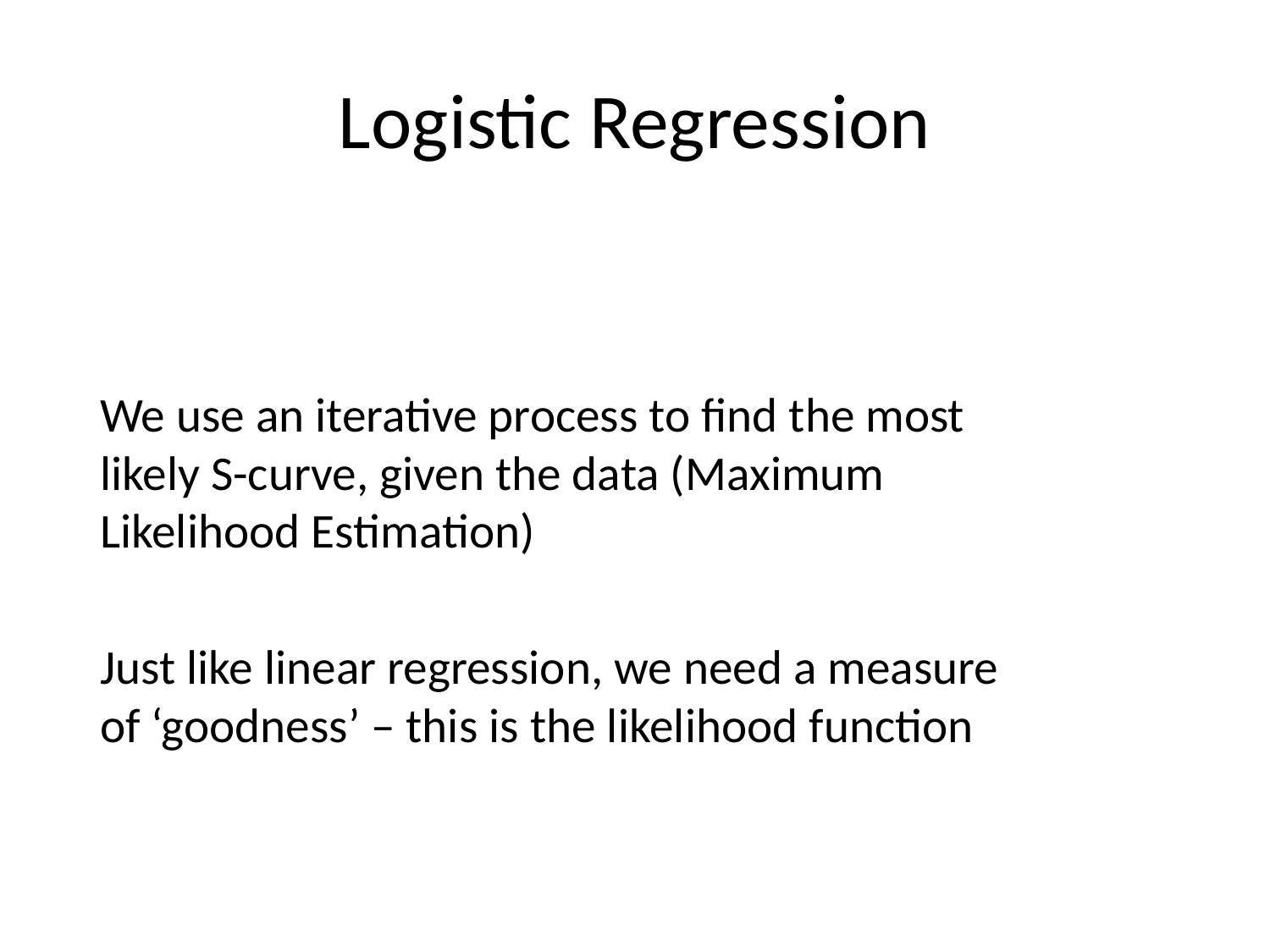

# Logistic Regression

We use an iterative process to find the most likely S-curve, given the data (Maximum Likelihood Estimation)

Just like linear regression, we need a measure of ‘goodness’ – this is the likelihood function